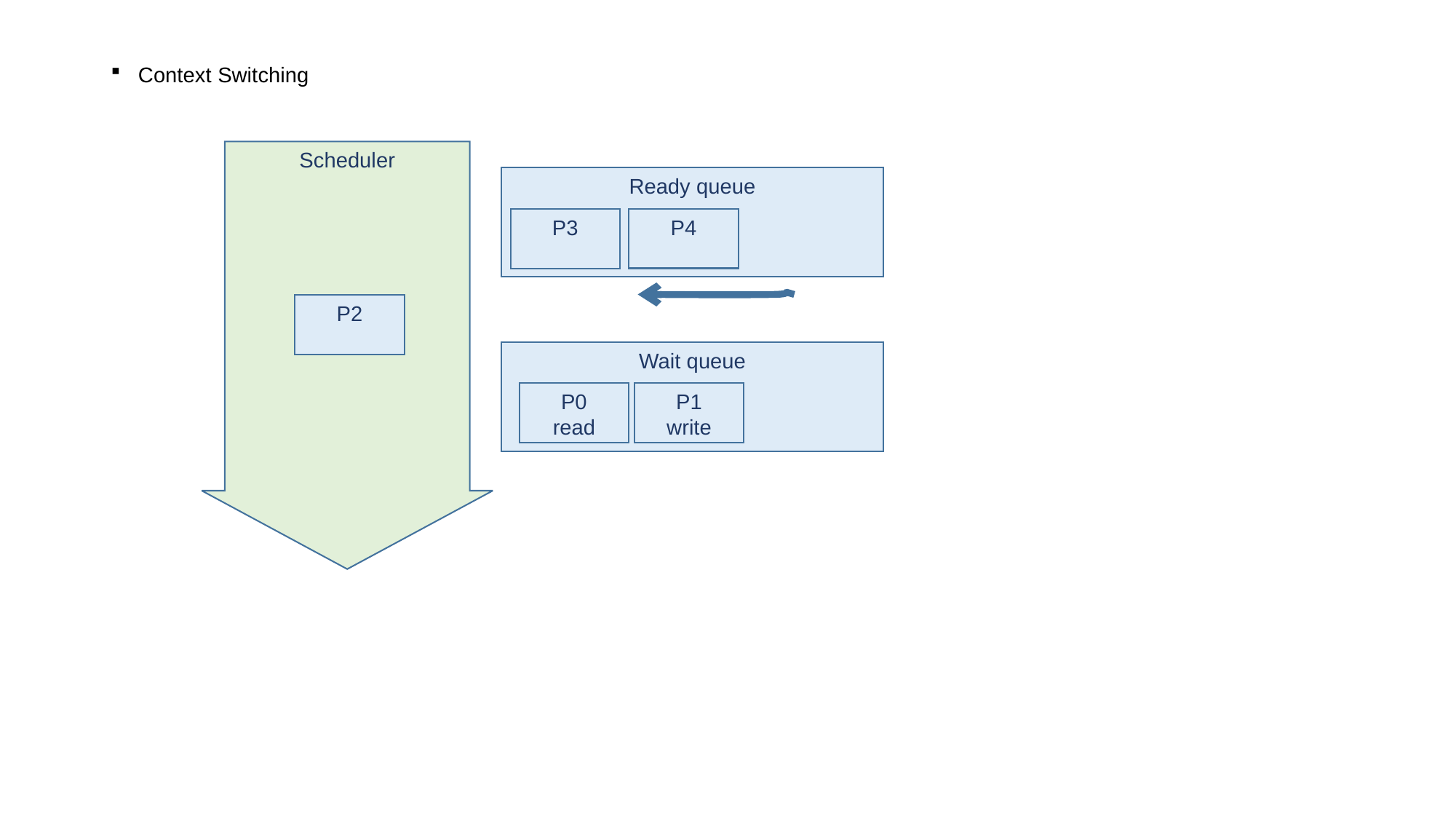

Context Switching
Scheduler
Ready queue
P4
P3

P2
Wait queue
P0
read
P1
write